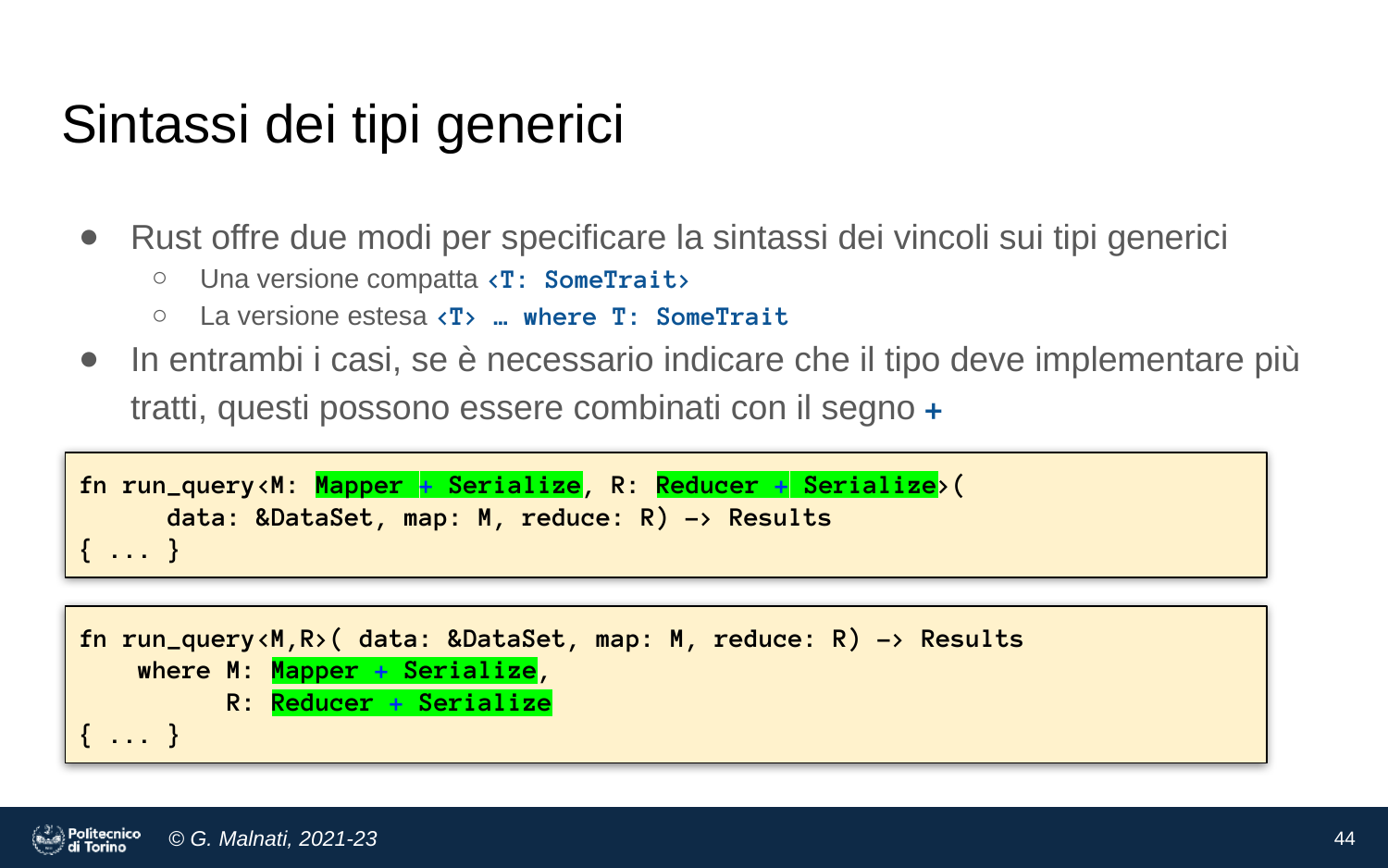

# Sintassi dei tipi generici
Rust offre due modi per specificare la sintassi dei vincoli sui tipi generici
Una versione compatta <T: SomeTrait>
La versione estesa <T> … where T: SomeTrait
In entrambi i casi, se è necessario indicare che il tipo deve implementare più tratti, questi possono essere combinati con il segno +
fn run_query<M: Mapper + Serialize, R: Reducer + Serialize>(
      data: &DataSet, map: M, reduce: R) -> Results
{ ... }
fn run_query<M,R>( data: &DataSet, map: M, reduce: R) -> Results
    where M: Mapper + Serialize,
          R: Reducer + Serialize
{ ... }
44